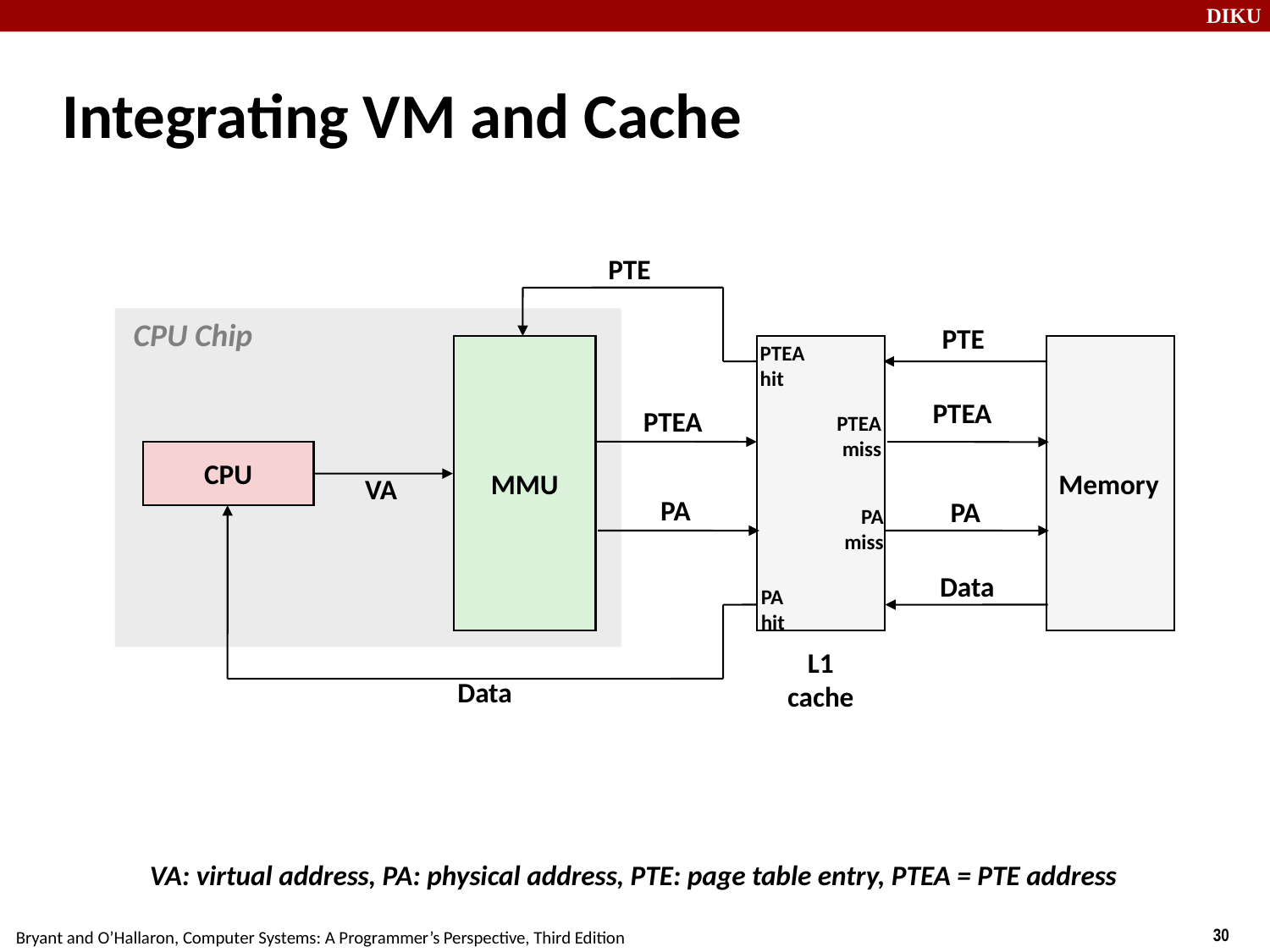

Integrating VM and Cache
PTE

CPU Chip
PTE
PTEA
hit
MMU

Memory

PTEA
PTEA
miss
PTEA

CPU

VA
PA
PA
PA
miss

Data
PA
hit

L1
cache
Data

VA: virtual address, PA: physical address, PTE: page table entry, PTEA = PTE address